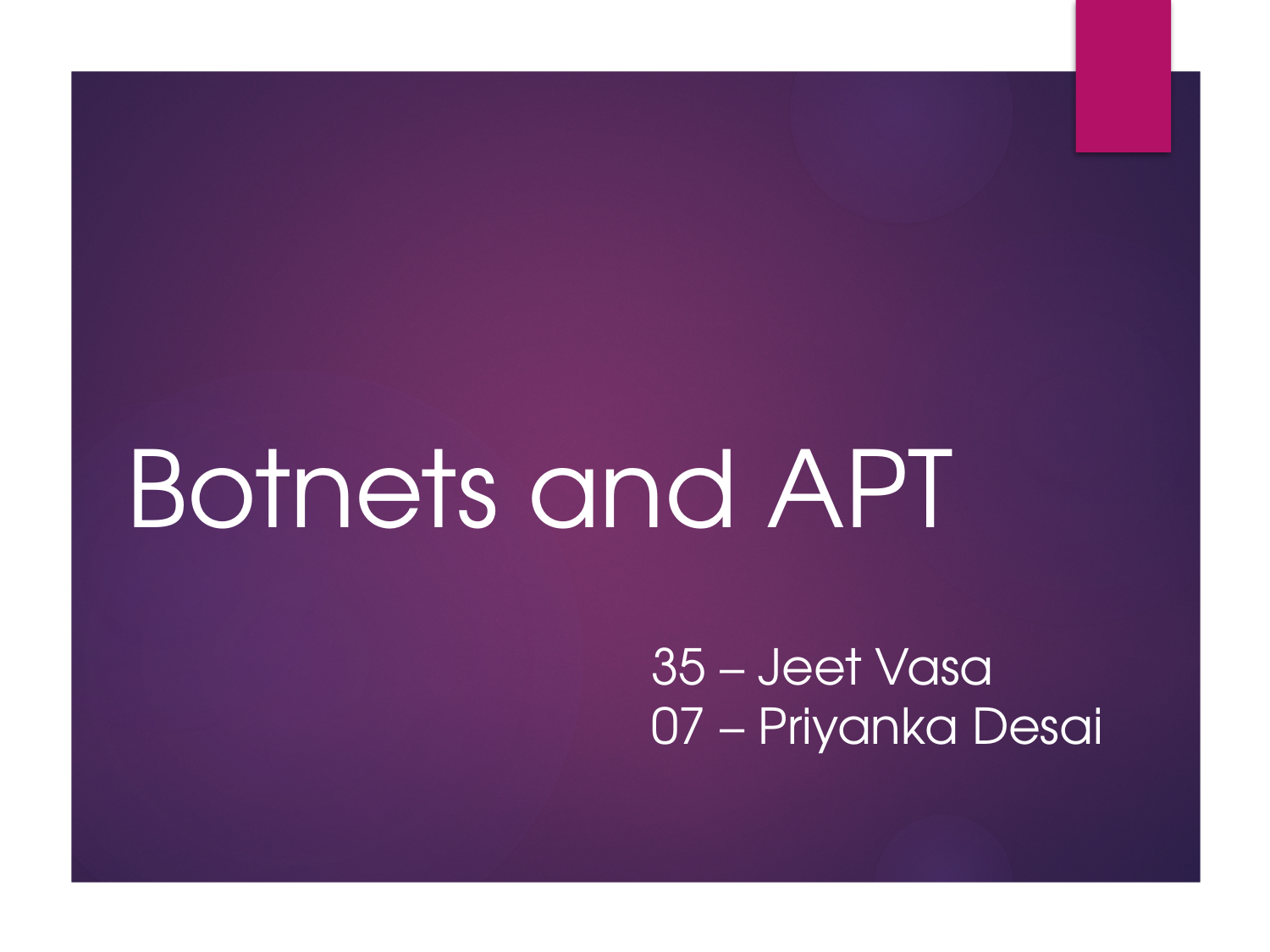

# Botnets and APT
35 – Jeet Vasa
07 – Priyanka Desai